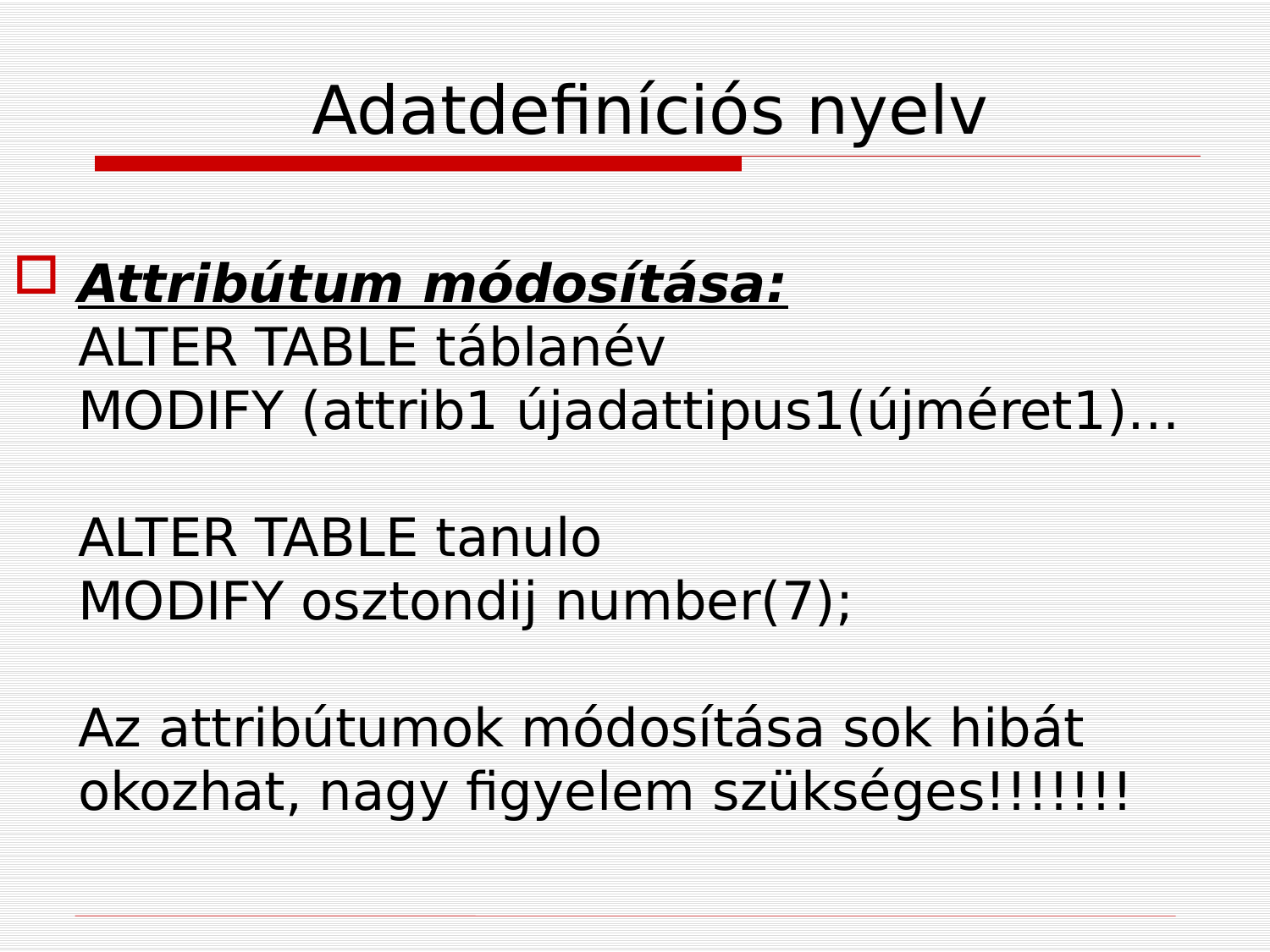

# Adatdefiníciós nyelv
Attribútum módosítása:
ALTER TABLE táblanév
MODIFY (attrib1 újadattipus1(újméret1)…
ALTER TABLE tanulo
MODIFY osztondij number(7);
Az attribútumok módosítása sok hibát okozhat, nagy figyelem szükséges!!!!!!!